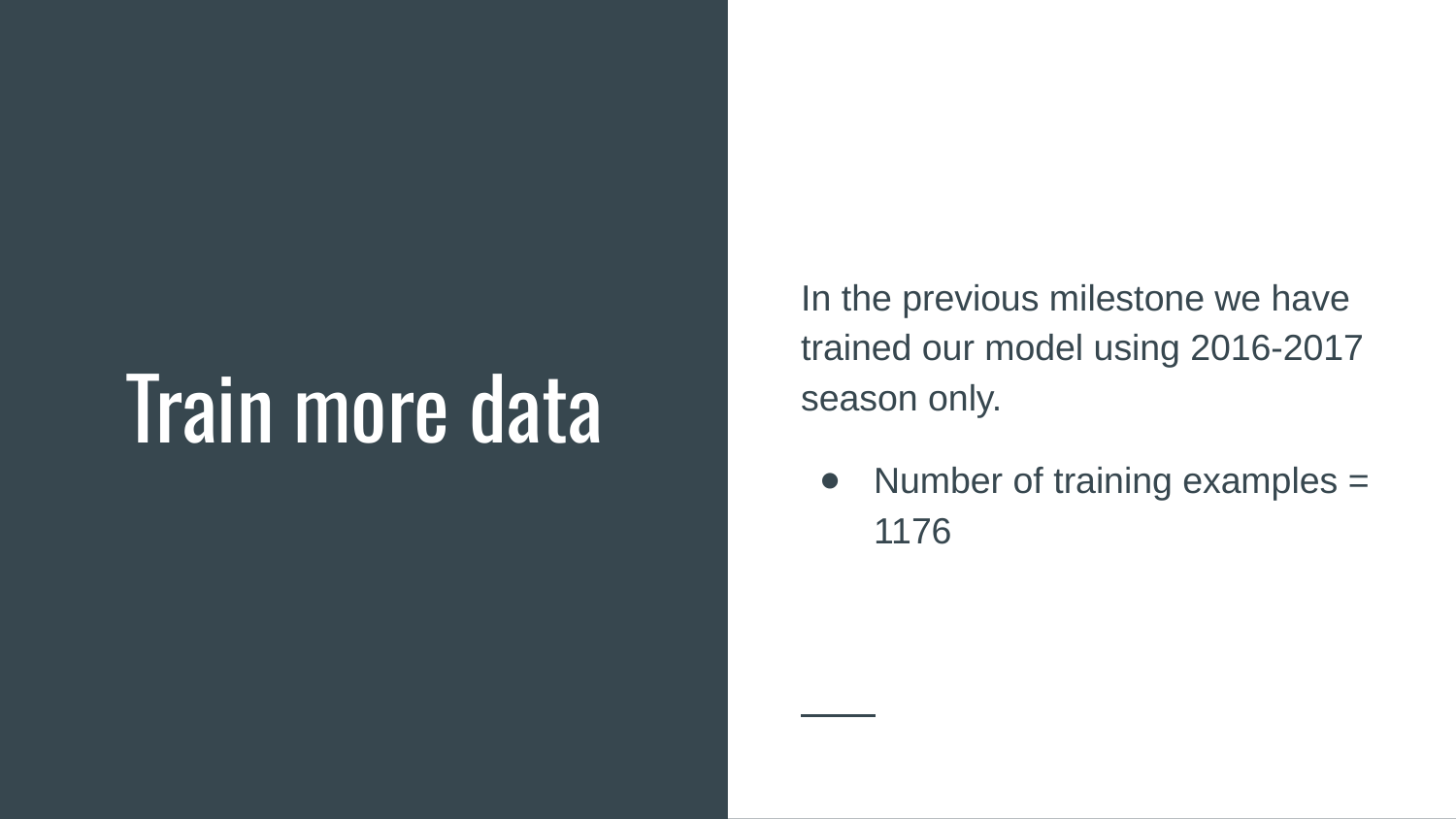

In the previous milestone we have trained our model using 2016-2017 season only.
Number of training examples = 1176
# Train more data